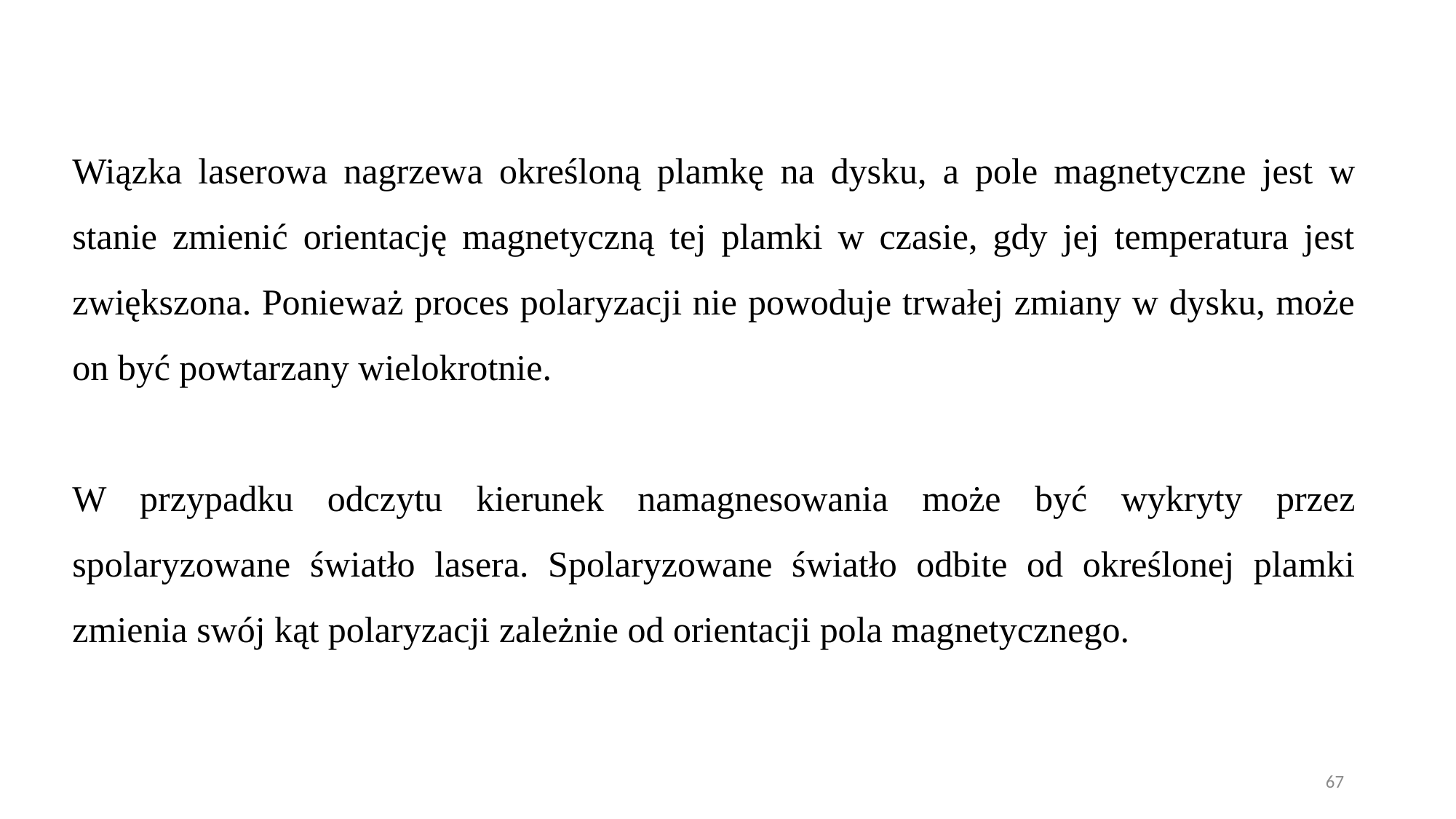

Wiązka laserowa nagrzewa określoną plamkę na dysku, a pole magnetyczne jest w stanie zmienić orientację magnetyczną tej plamki w czasie, gdy jej temperatura jest zwiększona. Ponieważ proces polaryzacji nie powoduje trwałej zmiany w dysku, może on być powtarzany wielokrotnie.

W przypadku odczytu kierunek namagnesowania może być wykryty przez spolaryzowane światło lasera. Spolaryzowane światło odbite od określonej plamki zmienia swój kąt polaryzacji zależnie od orientacji pola magnetycznego.
67